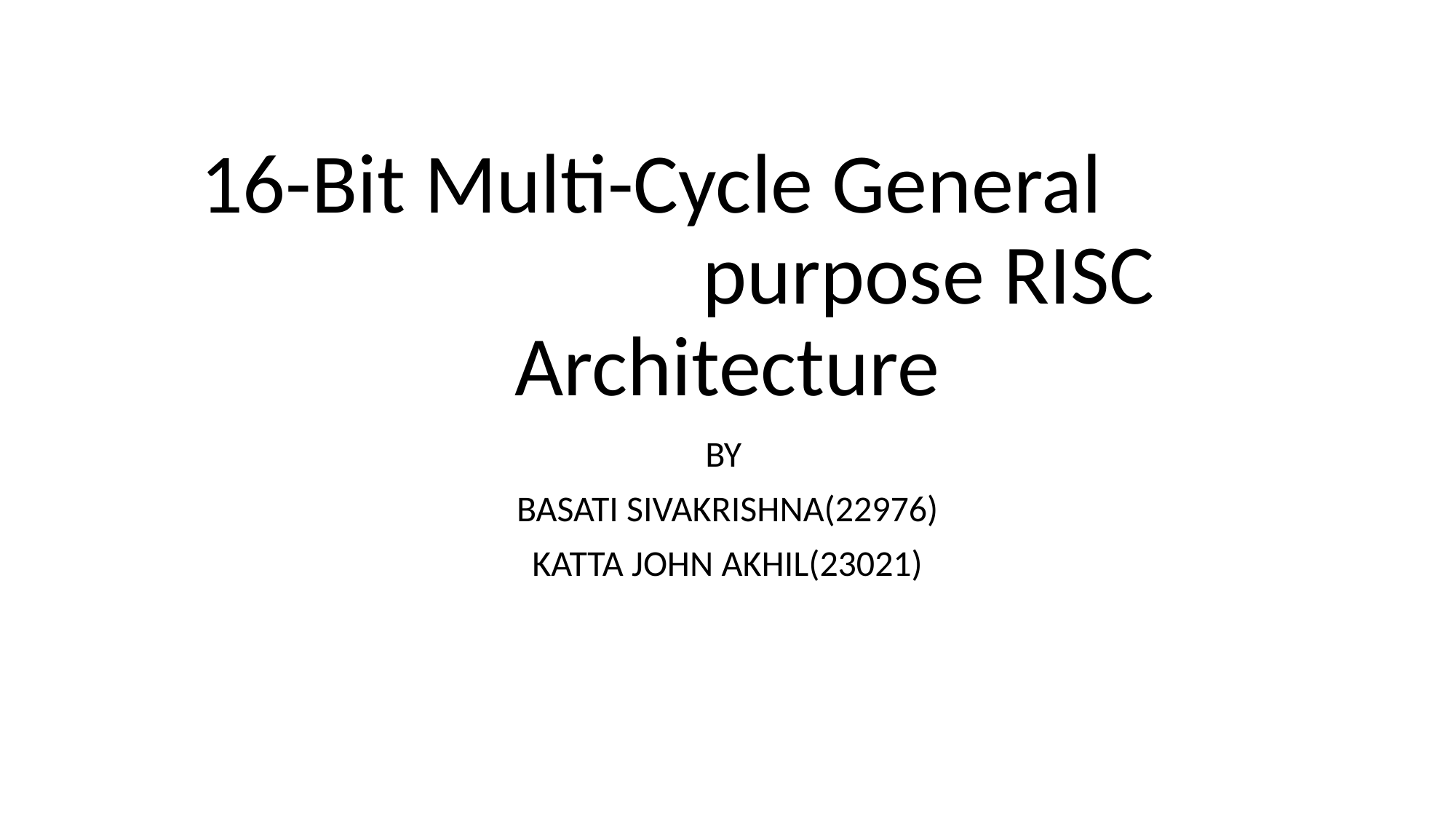

# 16-Bit Multi-Cycle General                              purpose RISC Architecture
BY
BASATI SIVAKRISHNA(22976)
KATTA JOHN AKHIL(23021)